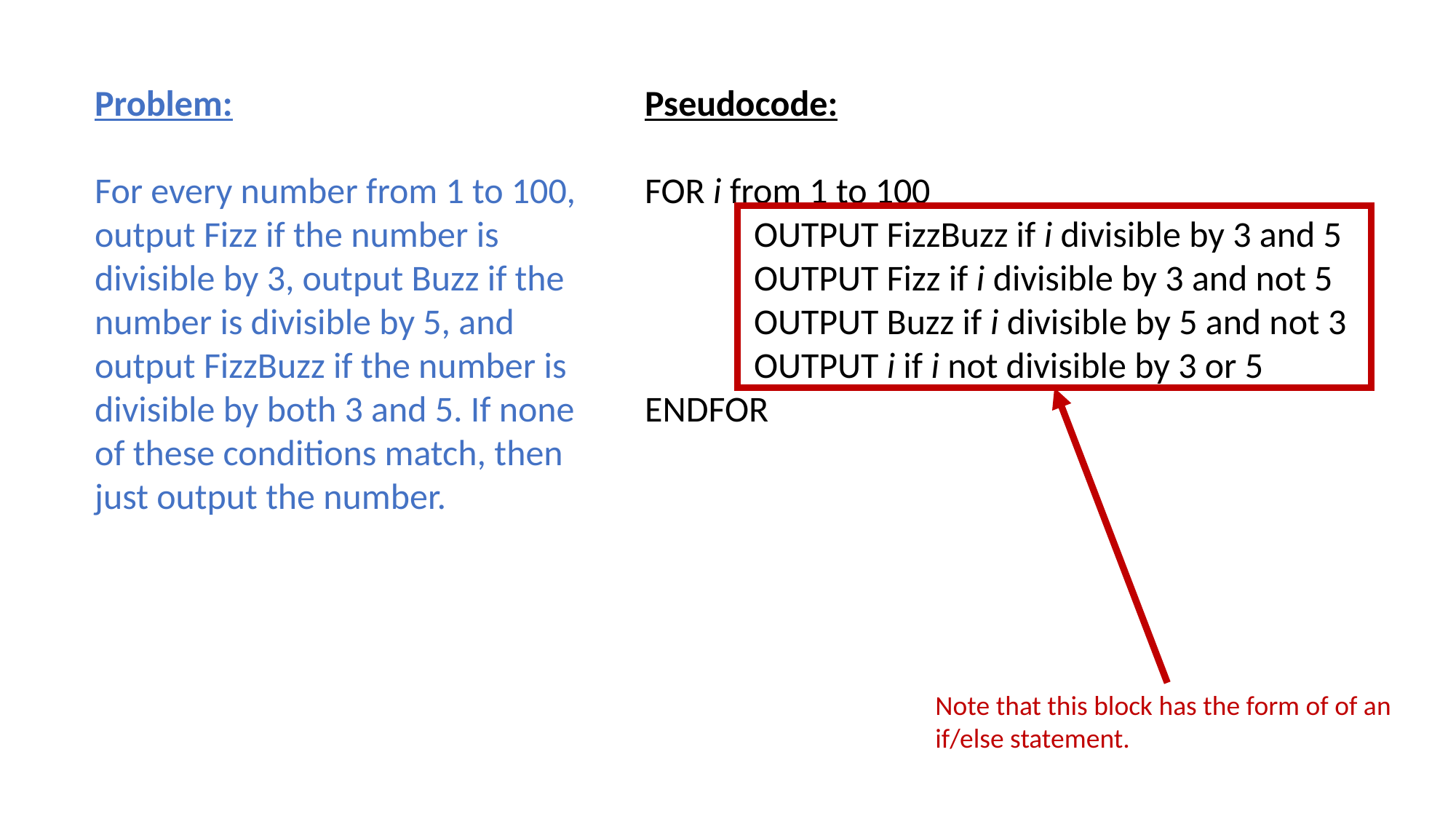

Problem:

For every number from 1 to 100, output Fizz if the number is divisible by 3, output Buzz if the number is divisible by 5, and output FizzBuzz if the number is divisible by both 3 and 5. If none of these conditions match, then just output the number.
Pseudocode:

FOR i from 1 to 100
	OUTPUT FizzBuzz if i divisible by 3 and 5
	OUTPUT Fizz if i divisible by 3 and not 5
	OUTPUT Buzz if i divisible by 5 and not 3
	OUTPUT i if i not divisible by 3 or 5
ENDFOR

Note that this block has the form of of an if/else statement.